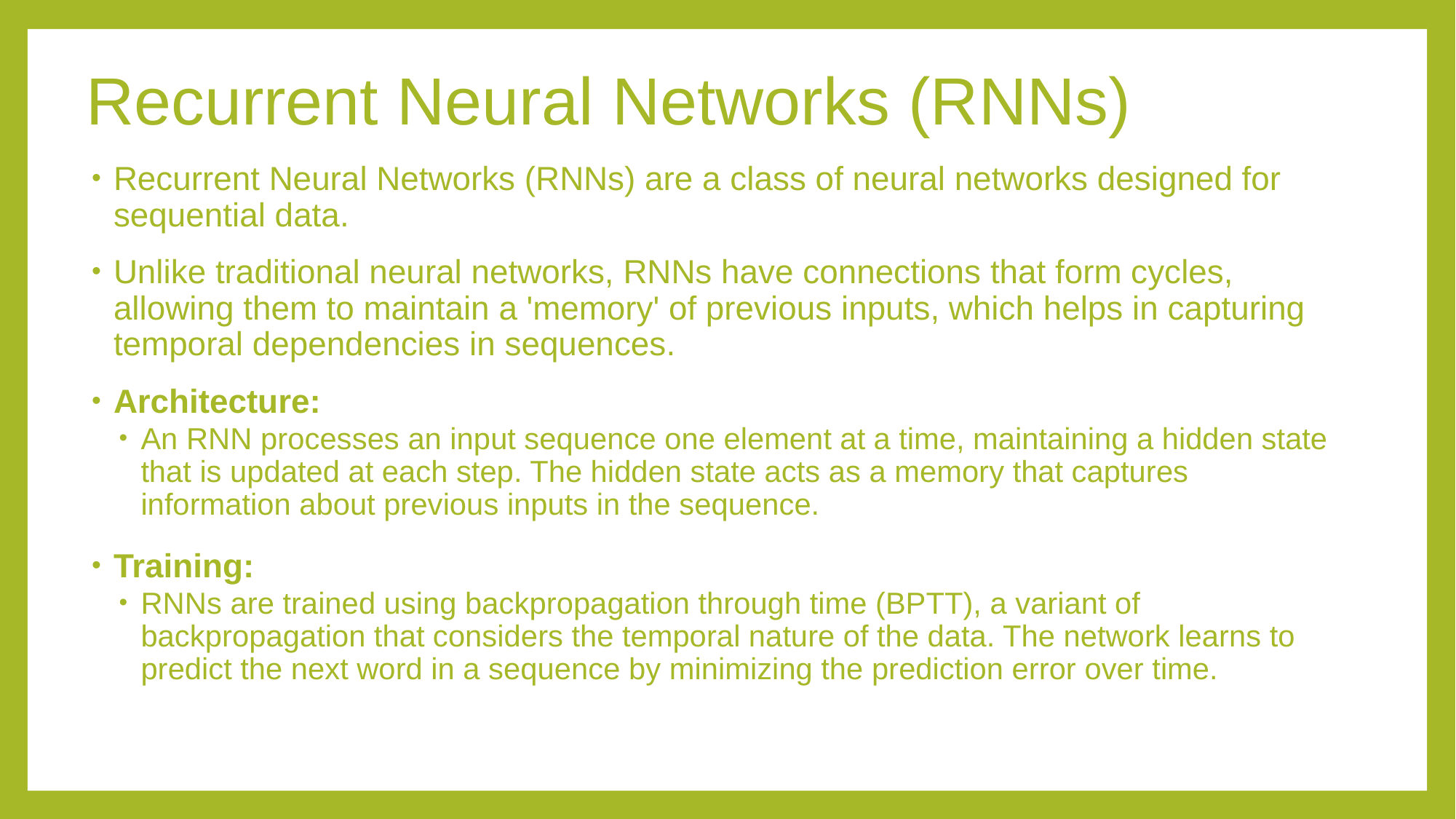

# Recurrent Neural Networks (RNNs)
Recurrent Neural Networks (RNNs) are a class of neural networks designed for sequential data.
Unlike traditional neural networks, RNNs have connections that form cycles, allowing them to maintain a 'memory' of previous inputs, which helps in capturing temporal dependencies in sequences.
Architecture:
An RNN processes an input sequence one element at a time, maintaining a hidden state that is updated at each step. The hidden state acts as a memory that captures information about previous inputs in the sequence.
Training:
RNNs are trained using backpropagation through time (BPTT), a variant of backpropagation that considers the temporal nature of the data. The network learns to predict the next word in a sequence by minimizing the prediction error over time.